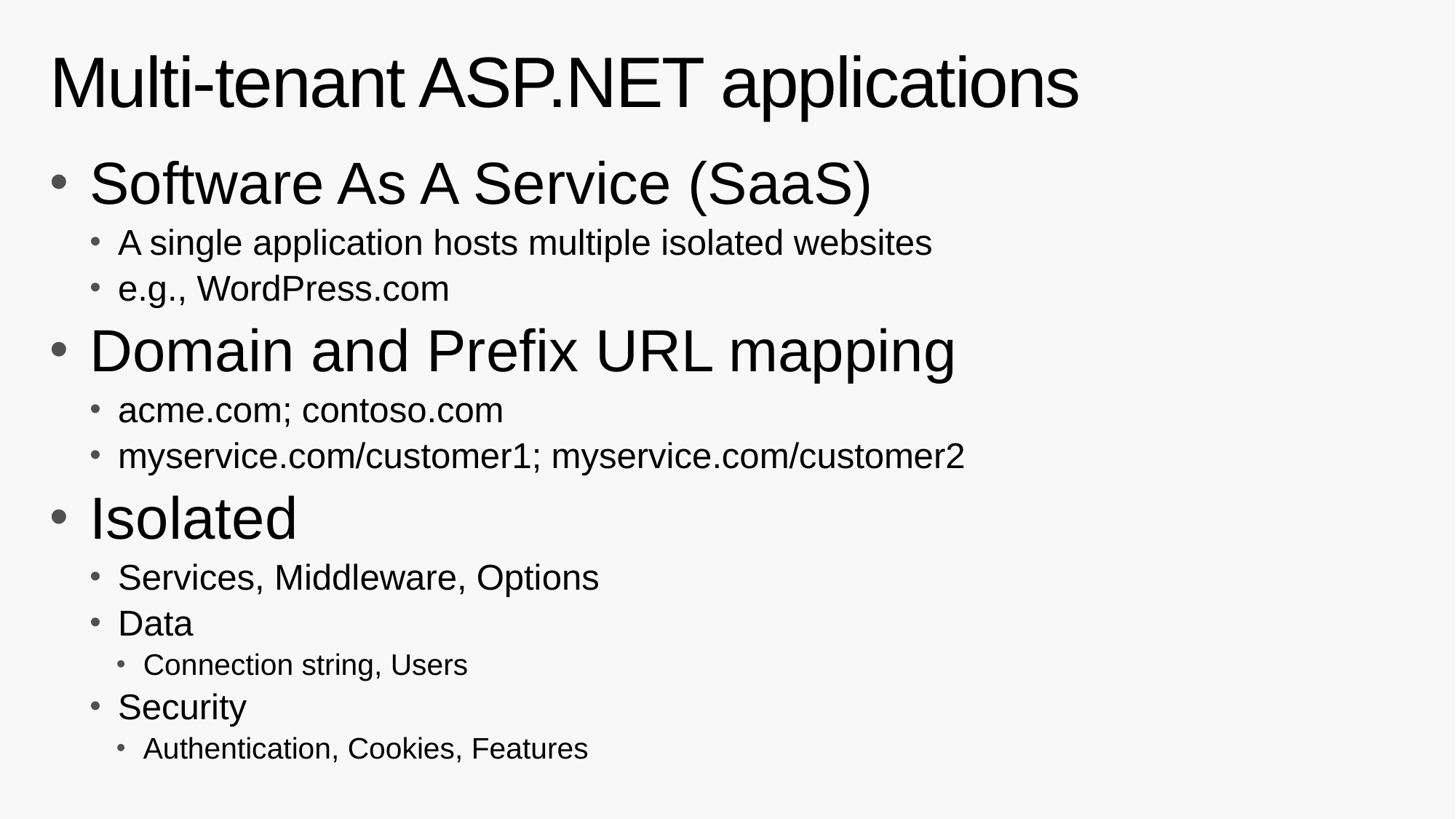

# Multi-tenant ASP.NET applications
Software As A Service (SaaS)
A single application hosts multiple isolated websites
e.g., WordPress.com
Domain and Prefix URL mapping
acme.com; contoso.com
myservice.com/customer1; myservice.com/customer2
Isolated
Services, Middleware, Options
Data
Connection string, Users
Security
Authentication, Cookies, Features